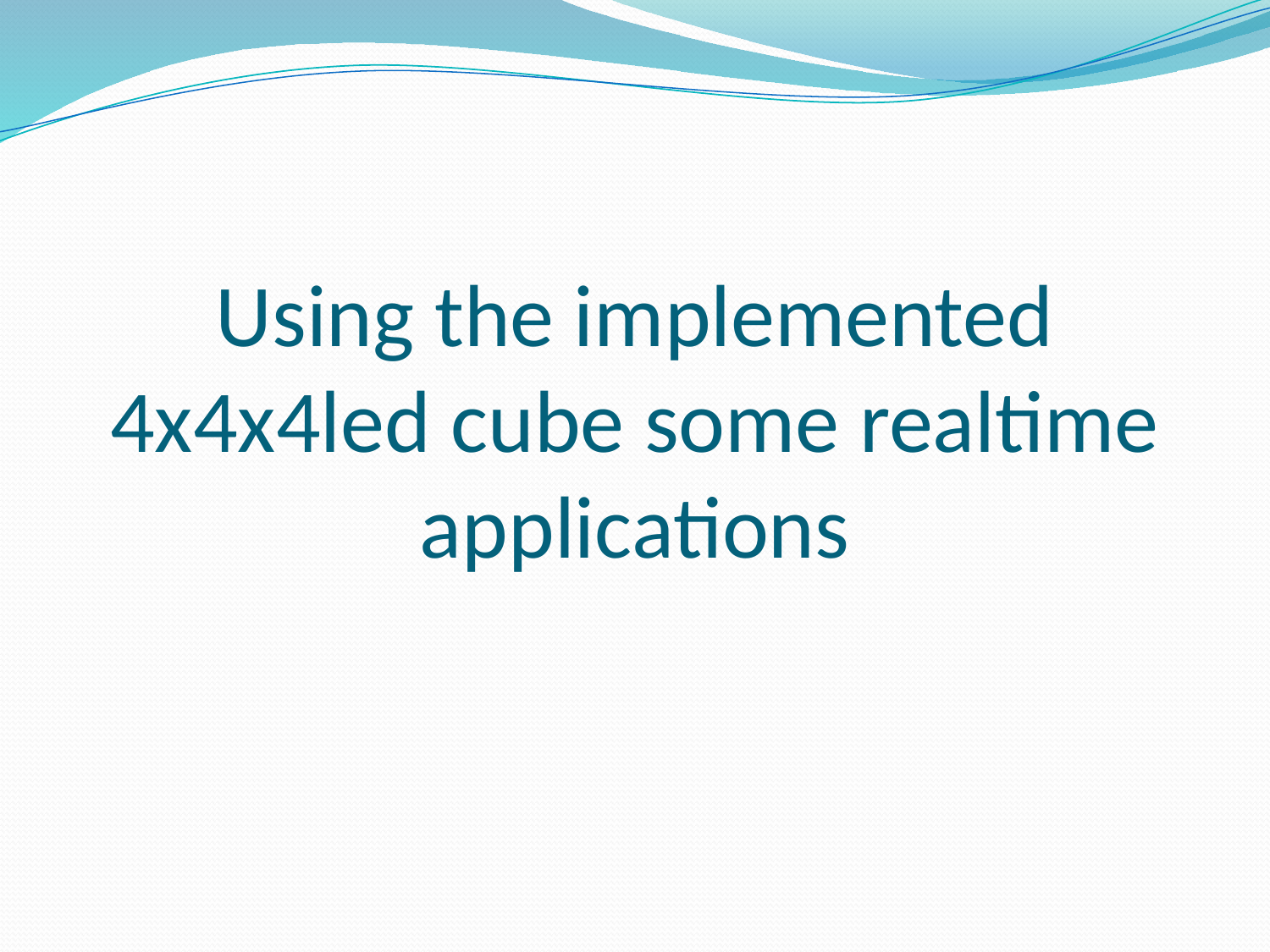

# Using the implemented 4x4x4led cube some realtime applications